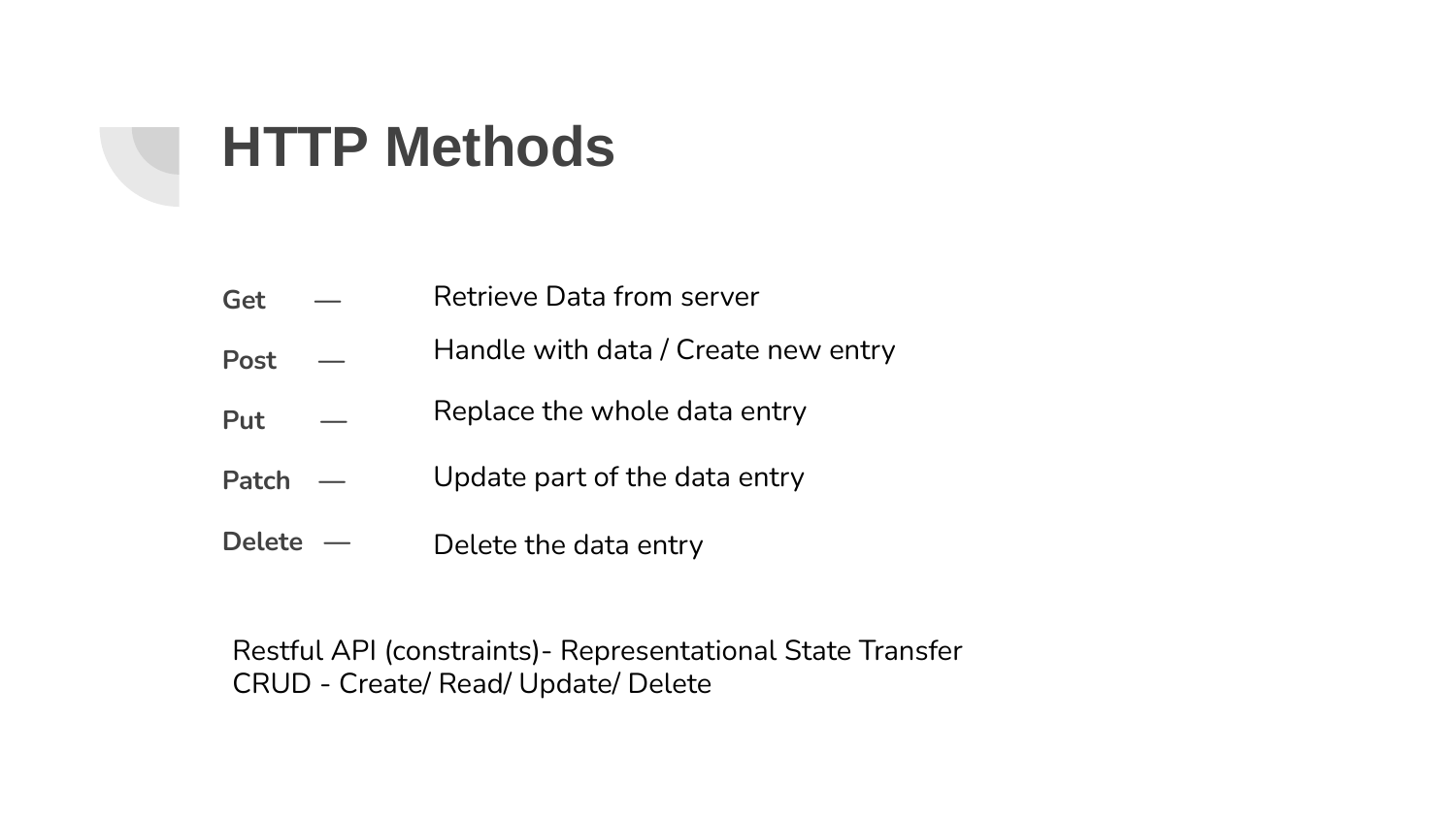

# HTTP Methods
Get       —
Post      —
Put        —
Patch    —
Delete   —

Retrieve Data from server
Handle with data / Create new entry
Replace the whole data entry
Update part of the data entry
Delete the data entry
Restful API (constraints)- Representational State Transfer
CRUD - Create/ Read/ Update/ Delete